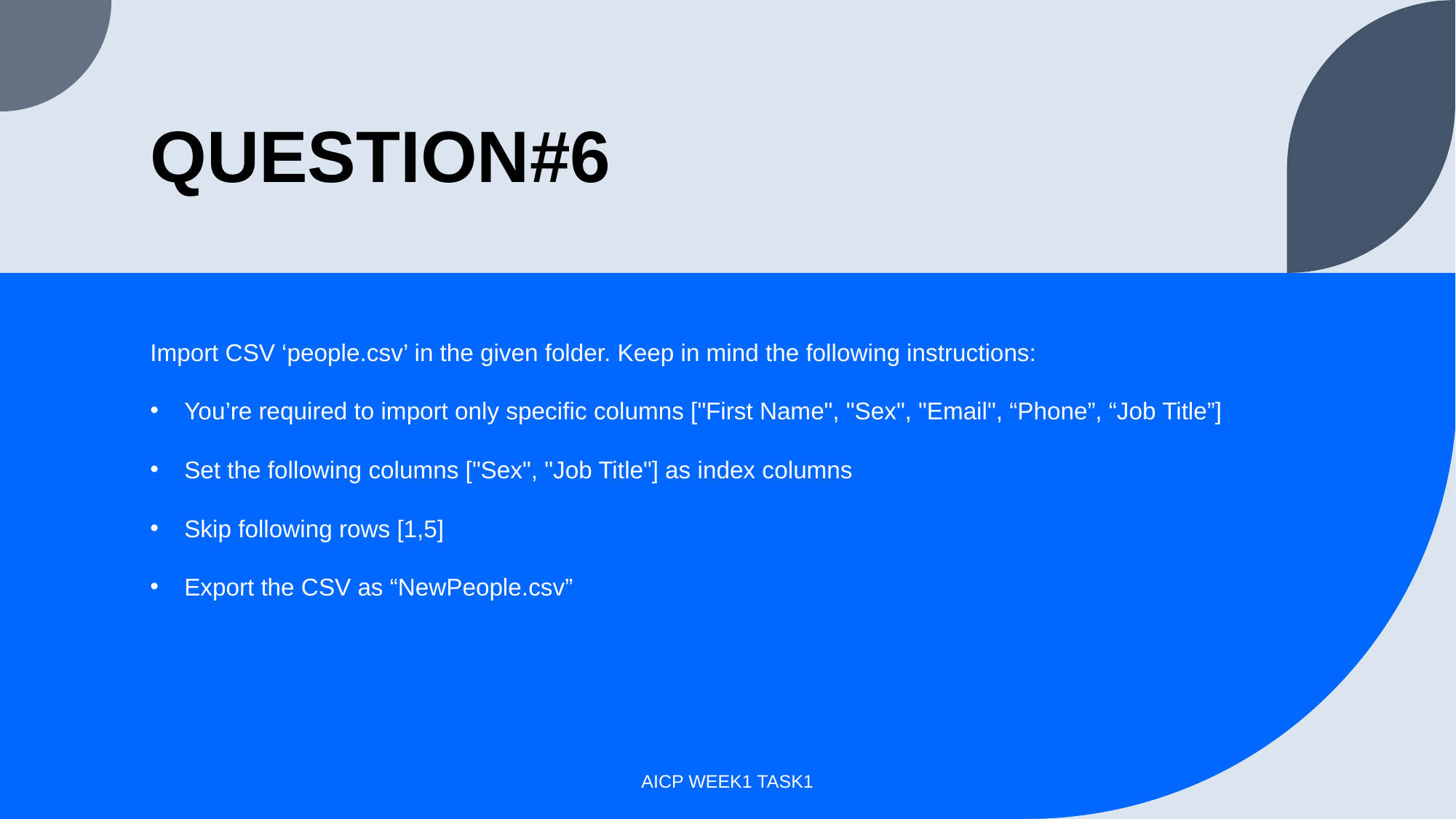

# QUESTION#6
Import CSV ‘people.csv’ in the given folder. Keep in mind the following instructions:
You’re required to import only specific columns ["First Name", "Sex", "Email", “Phone”, “Job Title”]
Set the following columns ["Sex", "Job Title"] as index columns
Skip following rows [1,5]
Export the CSV as “NewPeople.csv”
AICP WEEK1 TASK1
25